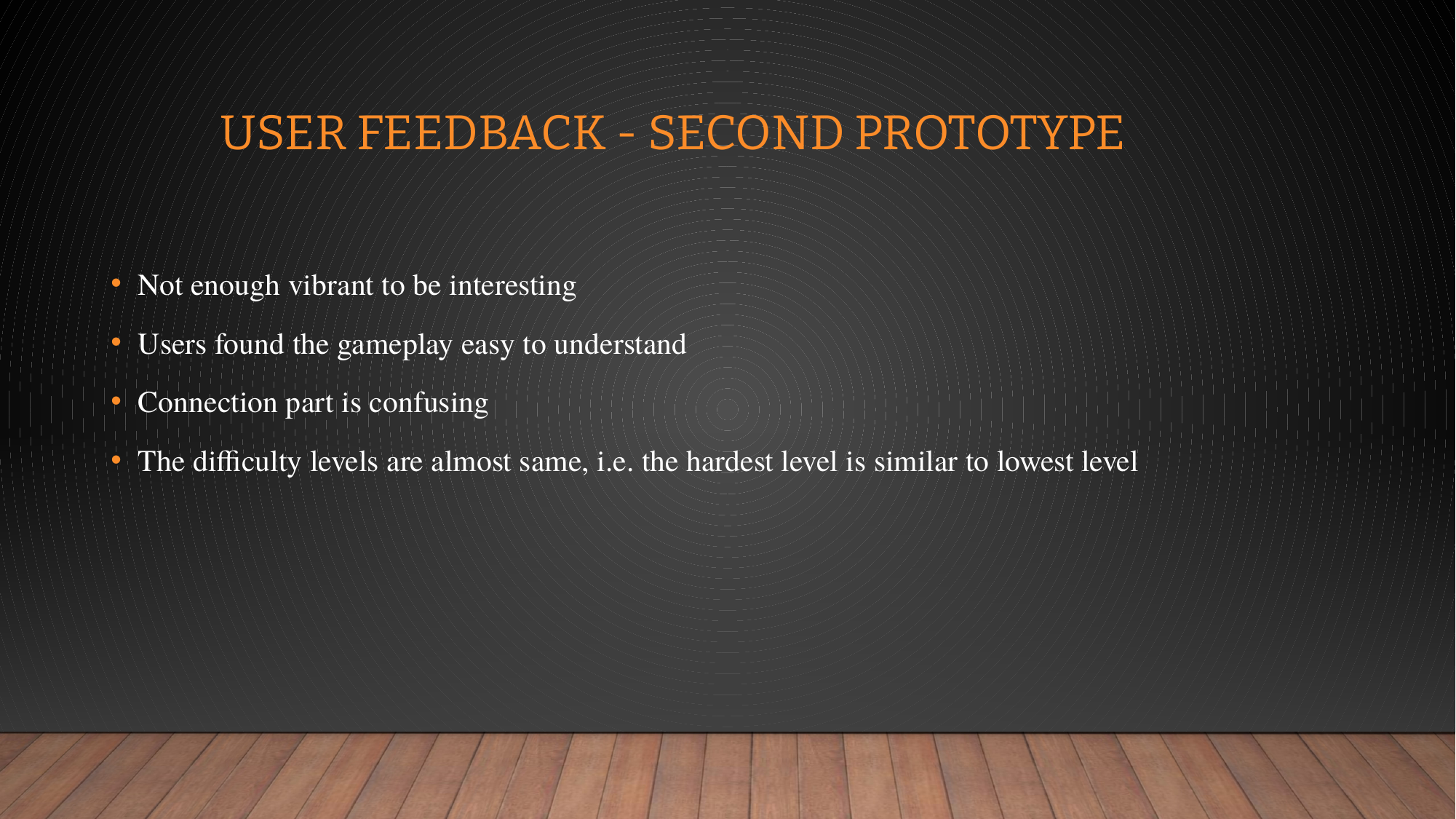

# User Feedback - Second Prototype
Not enough vibrant to be interesting
Users found the gameplay easy to understand
Connection part is confusing
The difficulty levels are almost same, i.e. the hardest level is similar to lowest level